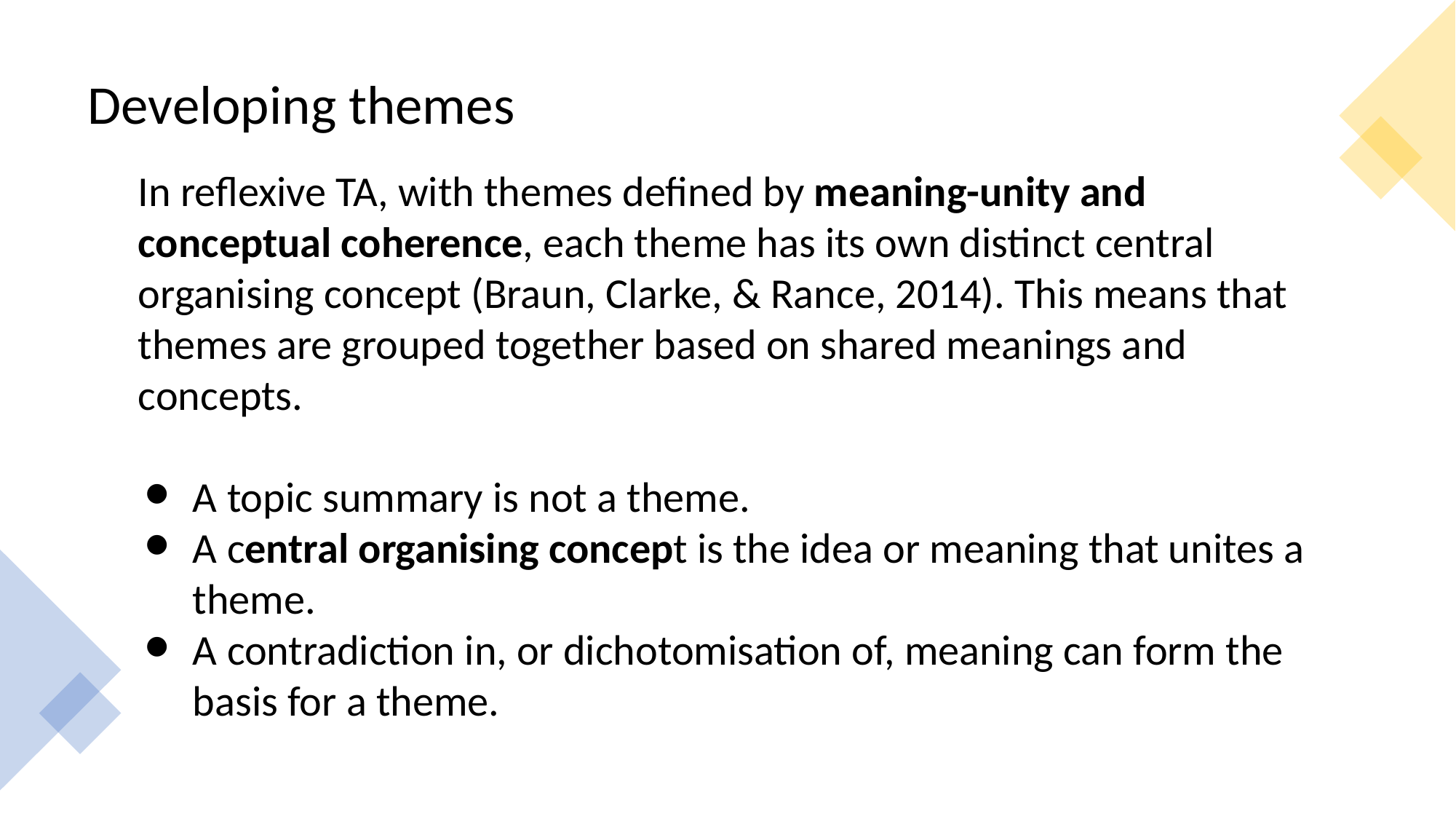

in reflexive TA, with themes defined by meaning-unity and conceptual coherence, each theme has its owr
distinct central organising concept (Braun, Clarke, 8 Rance, 2014). Your analytic task is to explore the

# Developing themes
In reflexive TA, with themes defined by meaning-unity and conceptual coherence, each theme has its own distinct central organising concept (Braun, Clarke, & Rance, 2014). This means that themes are grouped together based on shared meanings and concepts.

A topic summary is not a theme.
A central organising concept is the idea or meaning that unites a theme.
A contradiction in, or dichotomisation of, meaning can form the basis for a theme.